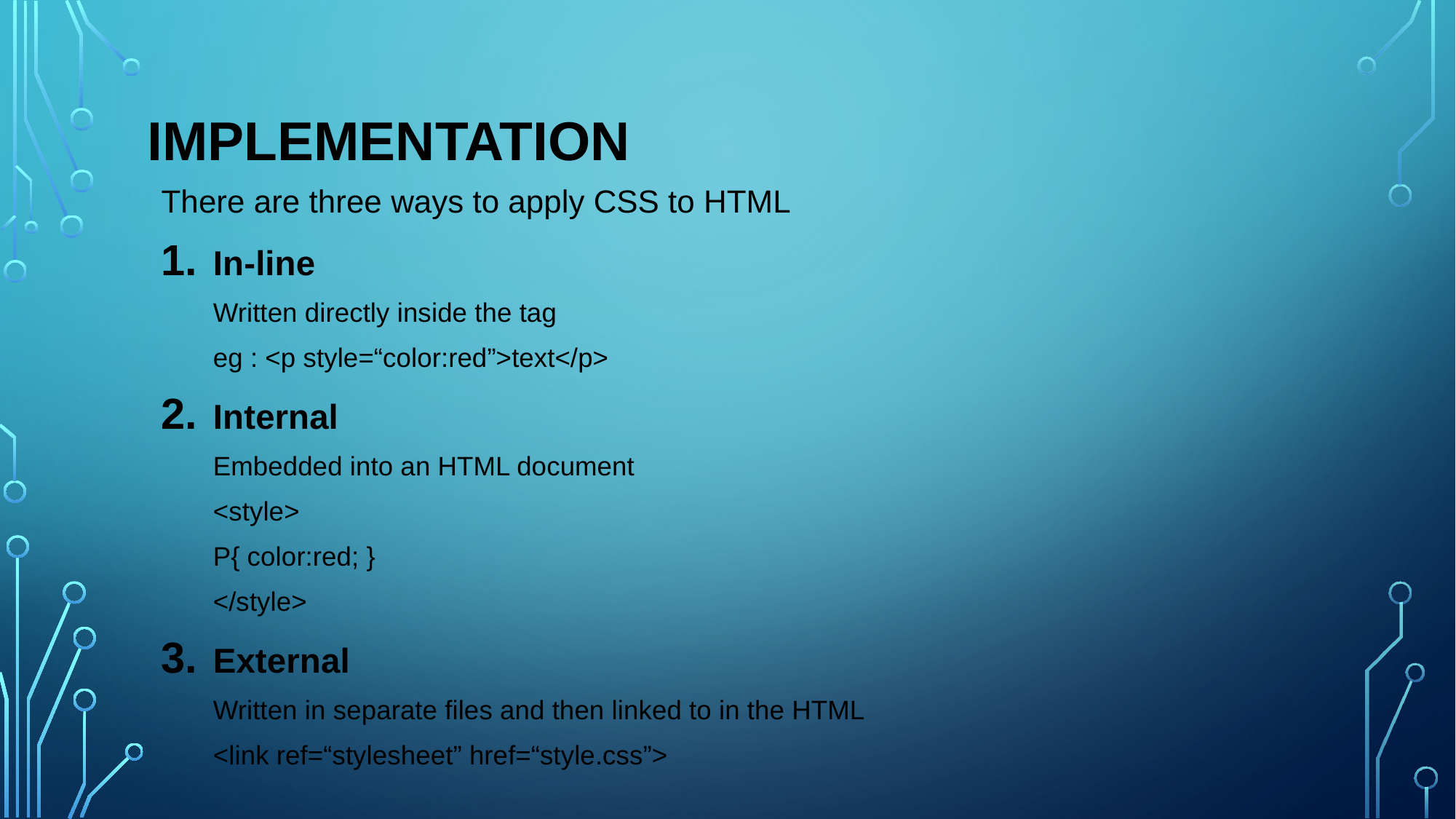

# Implementation
There are three ways to apply CSS to HTML
In-line
Written directly inside the tag
eg : <p style=“color:red”>text</p>
Internal
Embedded into an HTML document
<style>
P{ color:red; }
</style>
External
Written in separate files and then linked to in the HTML
<link ref=“stylesheet” href=“style.css”>